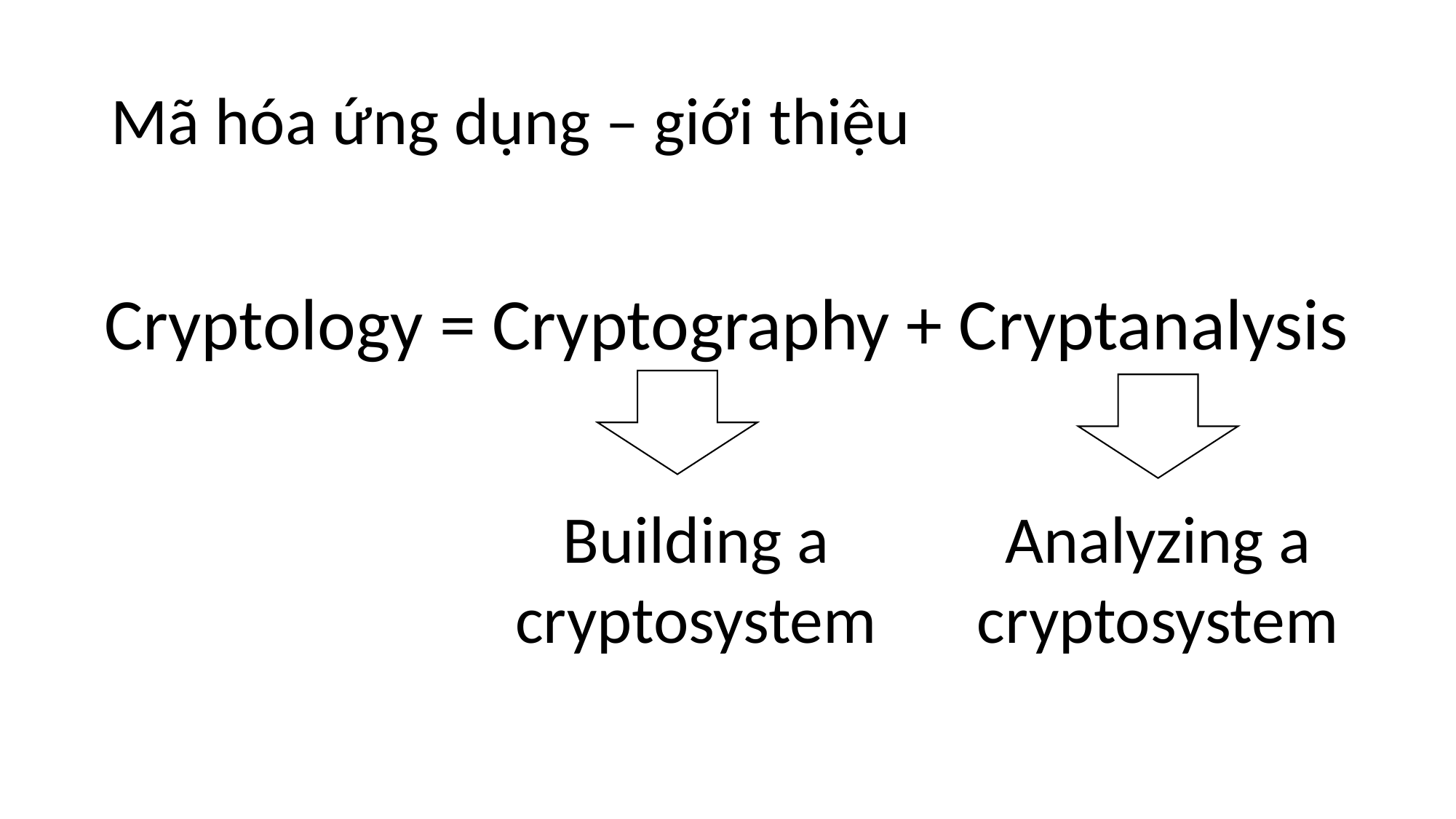

# Mã hóa ứng dụng – giới thiệu

Cryptology = Cryptography + Cryptanalysis

Building a cryptosystem
Analyzing a cryptosystem